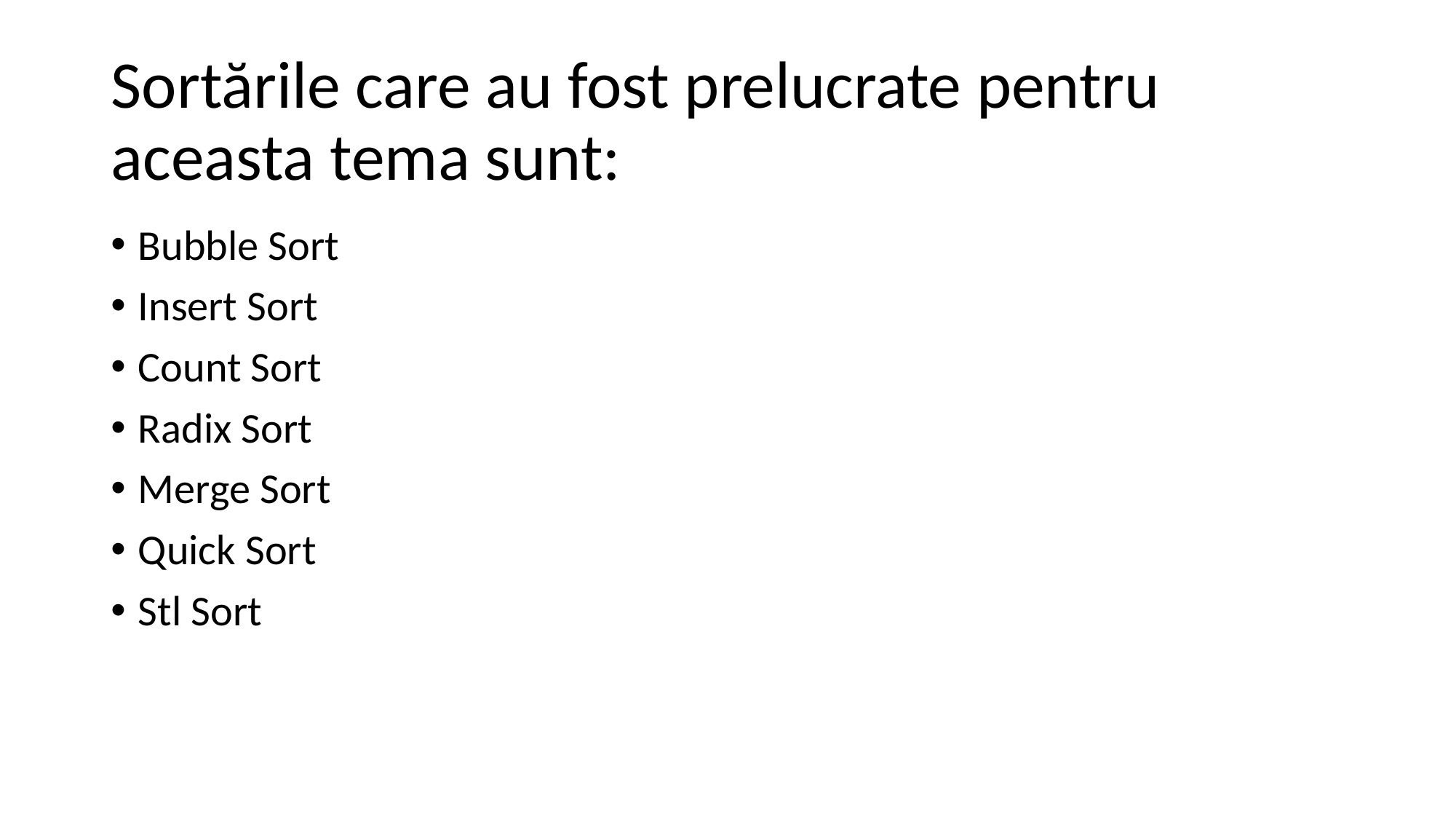

# Sortările care au fost prelucrate pentru aceasta tema sunt:
Bubble Sort
Insert Sort
Count Sort
Radix Sort
Merge Sort
Quick Sort
Stl Sort